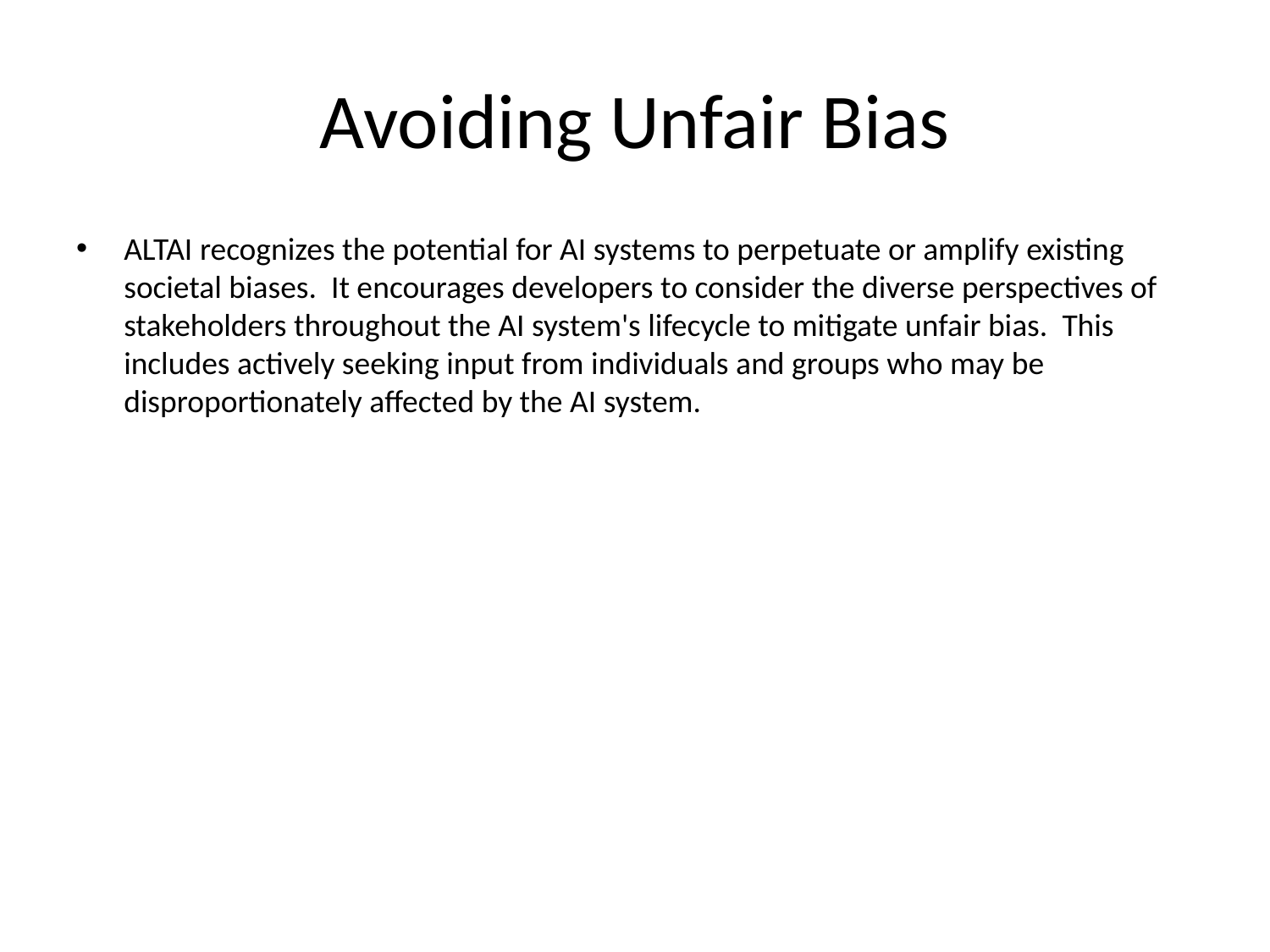

# Avoiding Unfair Bias
ALTAI recognizes the potential for AI systems to perpetuate or amplify existing societal biases.  It encourages developers to consider the diverse perspectives of stakeholders throughout the AI system's lifecycle to mitigate unfair bias.  This includes actively seeking input from individuals and groups who may be disproportionately affected by the AI system.